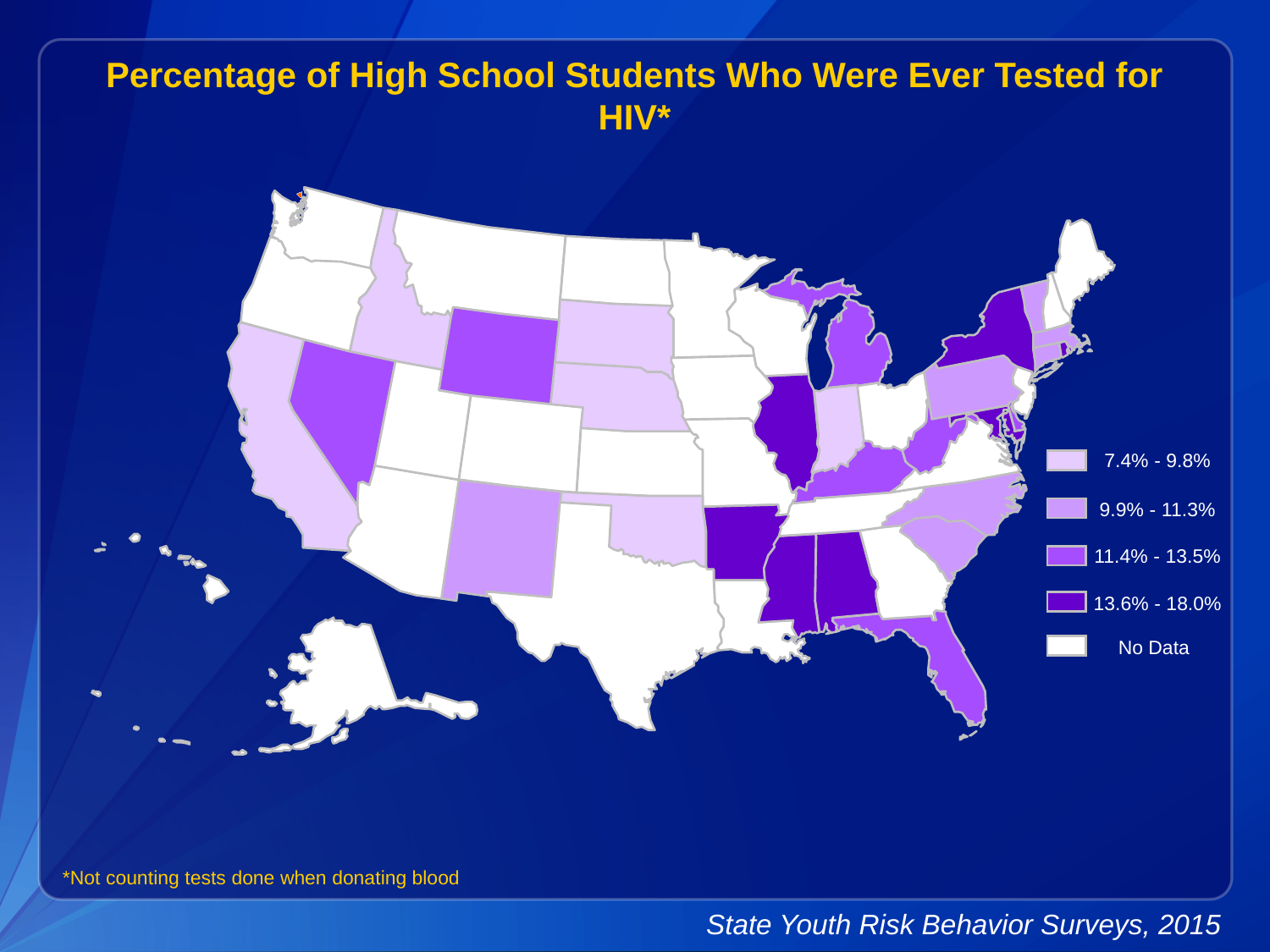

Percentage of High School Students Who Were Ever Tested for HIV*

7.4% - 9.8%

9.9% - 11.3%

11.4% - 13.5%

13.6% - 18.0%

No Data

*Not counting tests done when donating blood
State Youth Risk Behavior Surveys, 2015